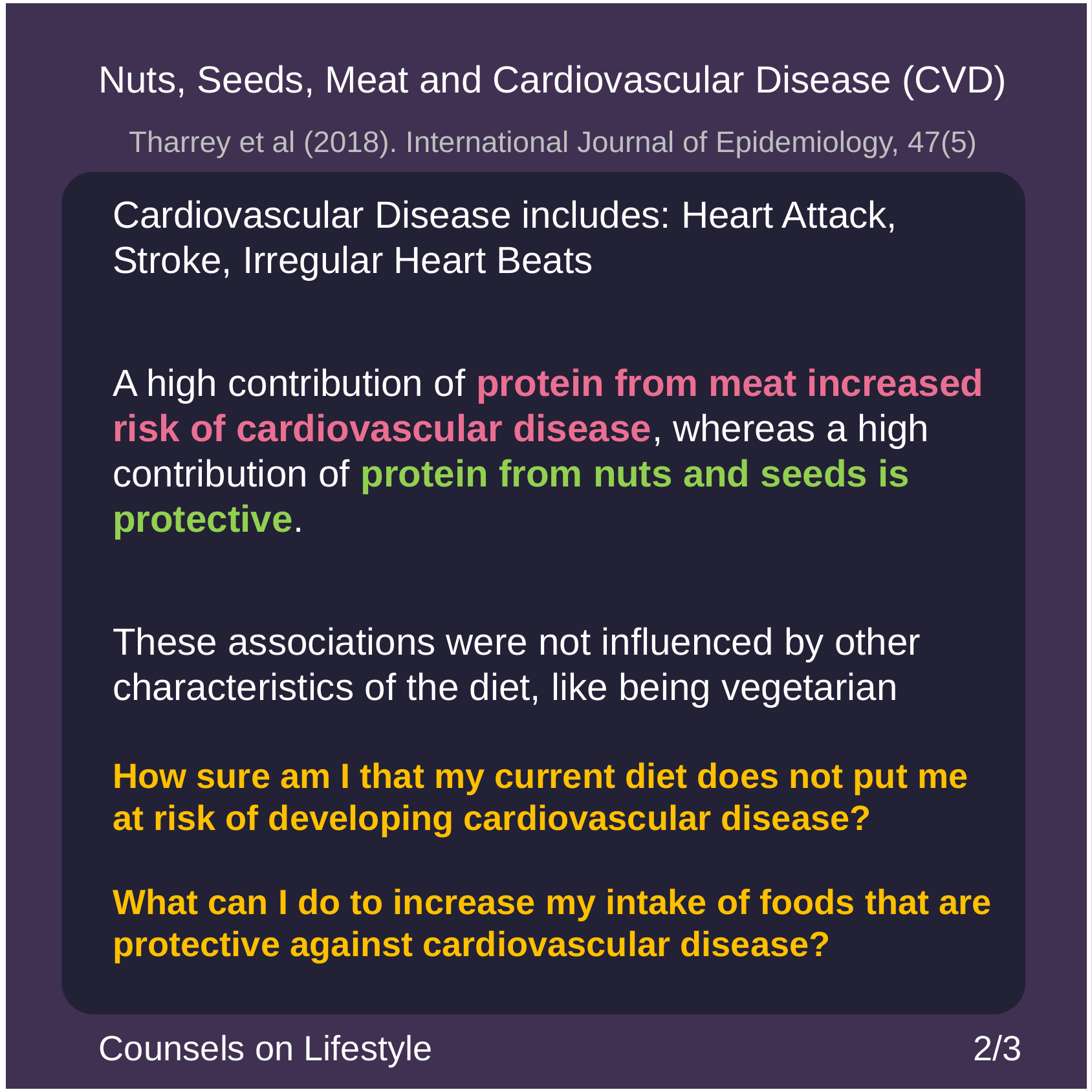

Nuts, Seeds, Meat and Cardiovascular Disease (CVD)
Tharrey et al (2018). International Journal of Epidemiology, 47(5)

Cardiovascular Disease includes: Heart Attack, Stroke, Irregular Heart Beats

A high contribution of protein from meat increased risk of cardiovascular disease, whereas a high contribution of protein from nuts and seeds is protective.

These associations were not influenced by other characteristics of the diet, like being vegetarian

How sure am I that my current diet does not put me at risk of developing cardiovascular disease?

What can I do to increase my intake of foods that are protective against cardiovascular disease?

Counsels on Lifestyle

2/3